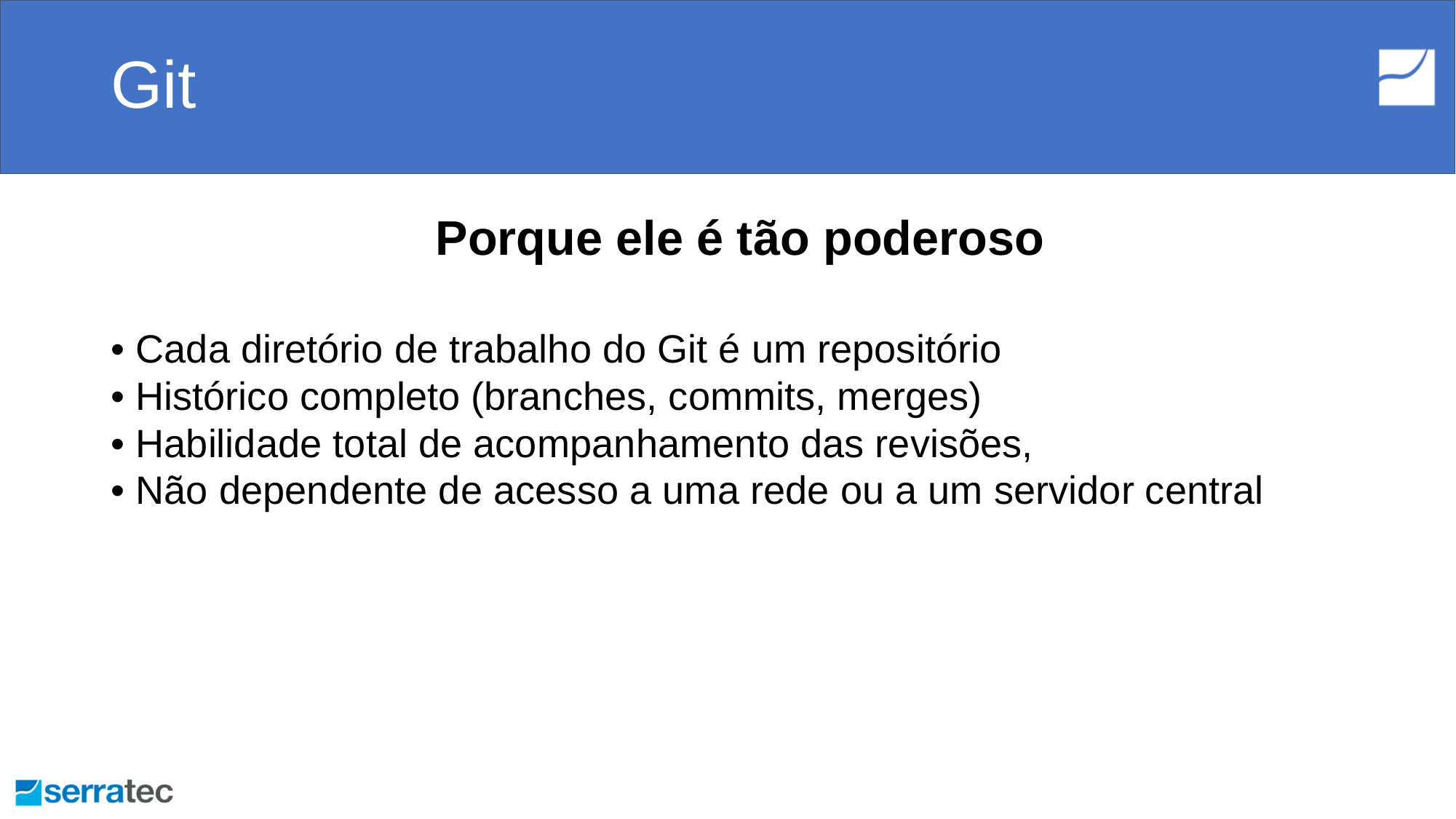

# Git
Porque ele é tão poderoso

• Cada diretório de trabalho do Git é um repositório
• Histórico completo (branches, commits, merges)
• Habilidade total de acompanhamento das revisões,
• Não dependente de acesso a uma rede ou a um servidor central